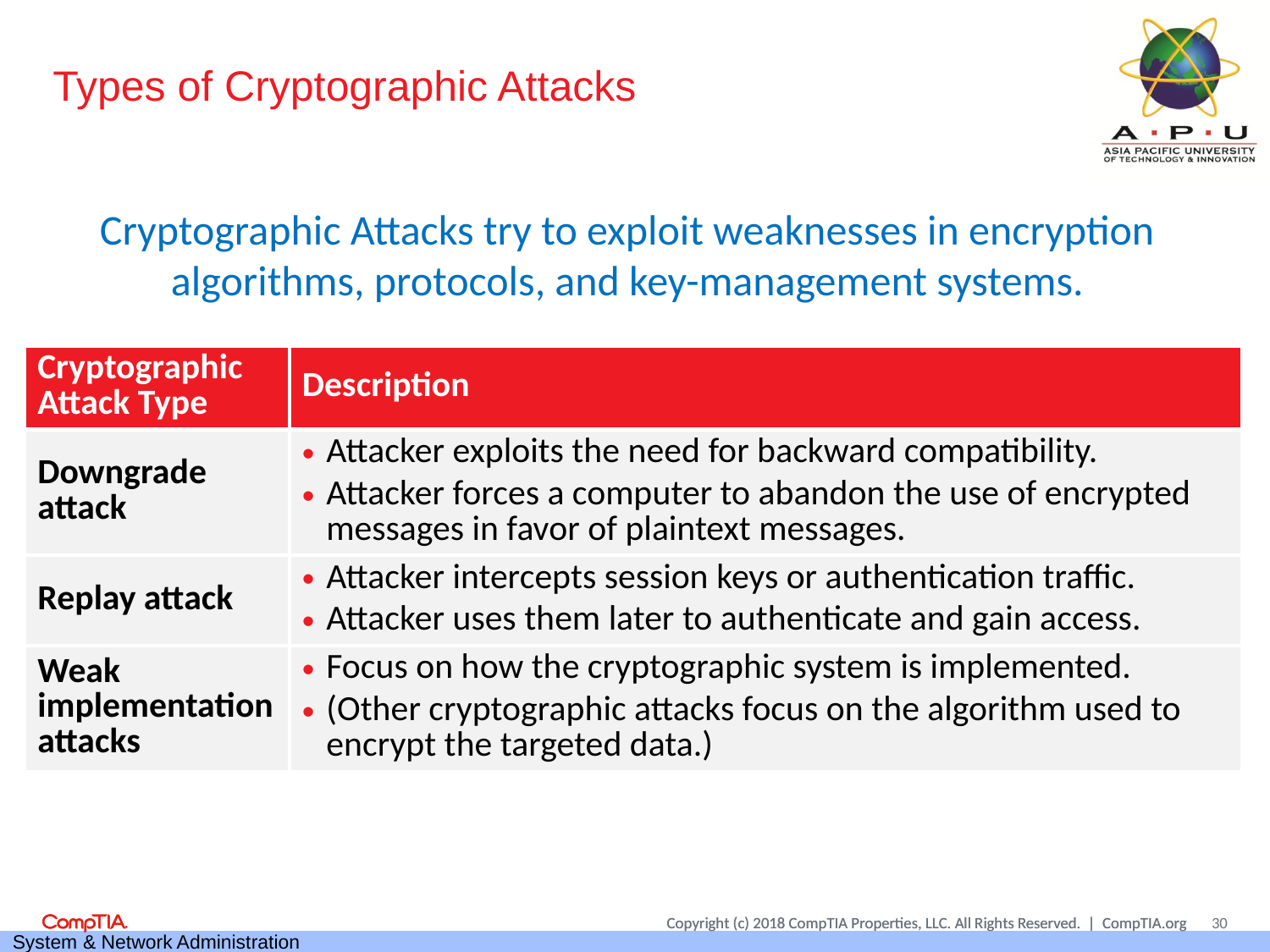

# Types of Cryptographic Attacks
Cryptographic Attacks try to exploit weaknesses in encryption algorithms, protocols, and key-management systems.
| Cryptographic Attack Type | Description |
| --- | --- |
| Downgrade attack | Attacker exploits the need for backward compatibility. Attacker forces a computer to abandon the use of encrypted messages in favor of plaintext messages. |
| Replay attack | Attacker intercepts session keys or authentication traffic. Attacker uses them later to authenticate and gain access. |
| Weak implementation attacks | Focus on how the cryptographic system is implemented. (Other cryptographic attacks focus on the algorithm used to encrypt the targeted data.) |
30